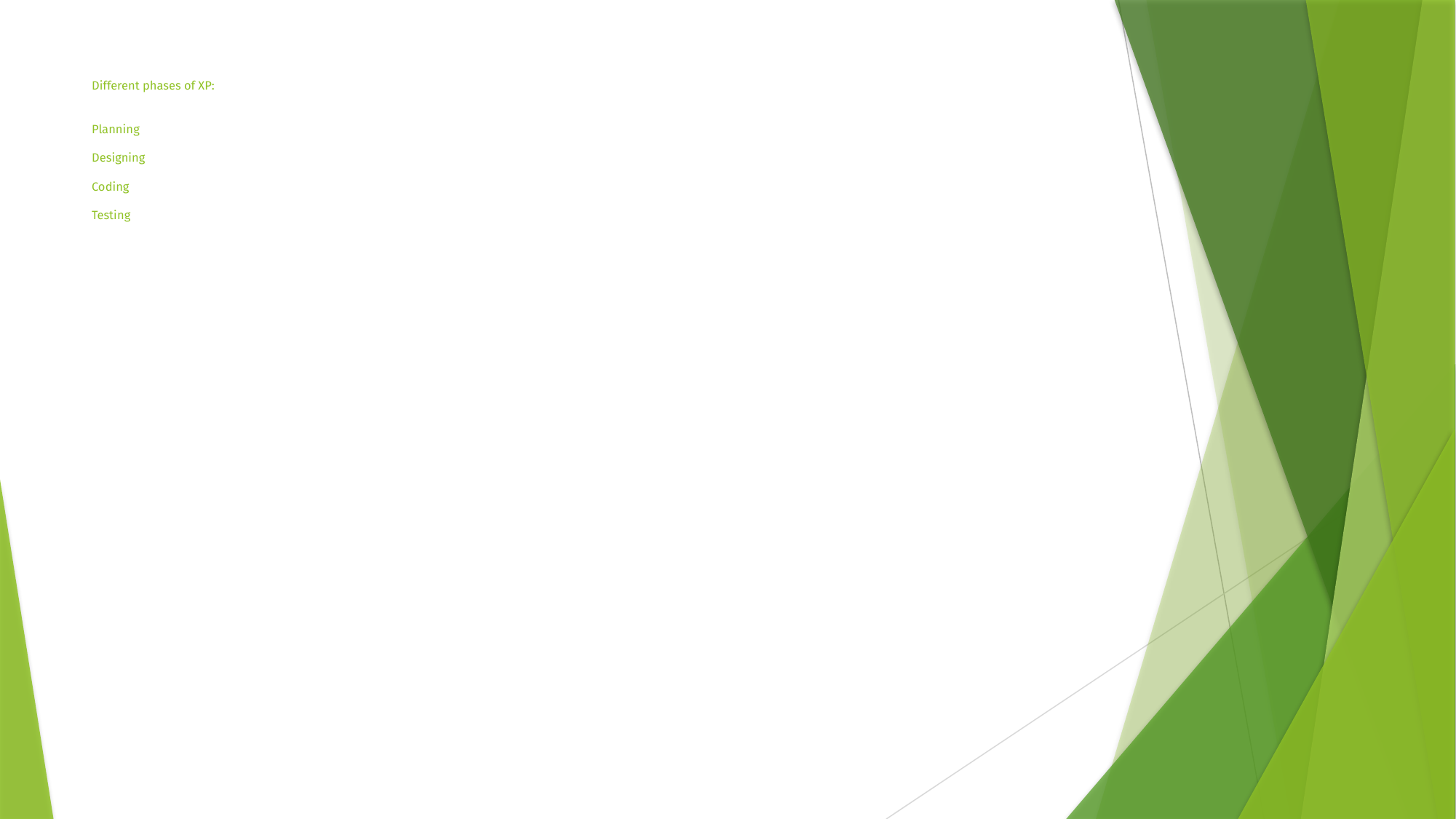

# Different phases of XP: Planning Designing Coding Testing